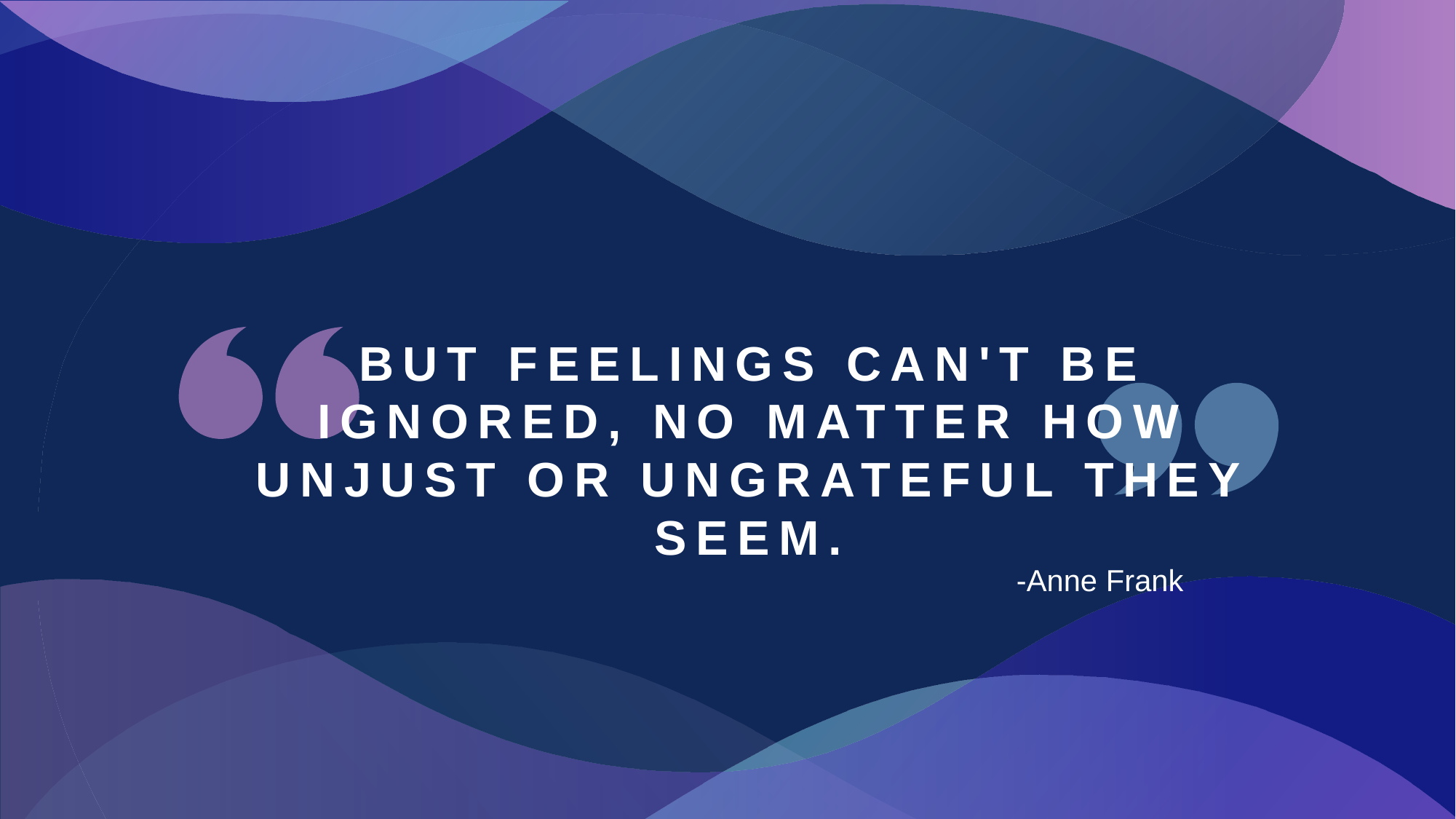

# But feelings can't be ignored, no matter how unjust or ungrateful they seem.

-Anne Frank